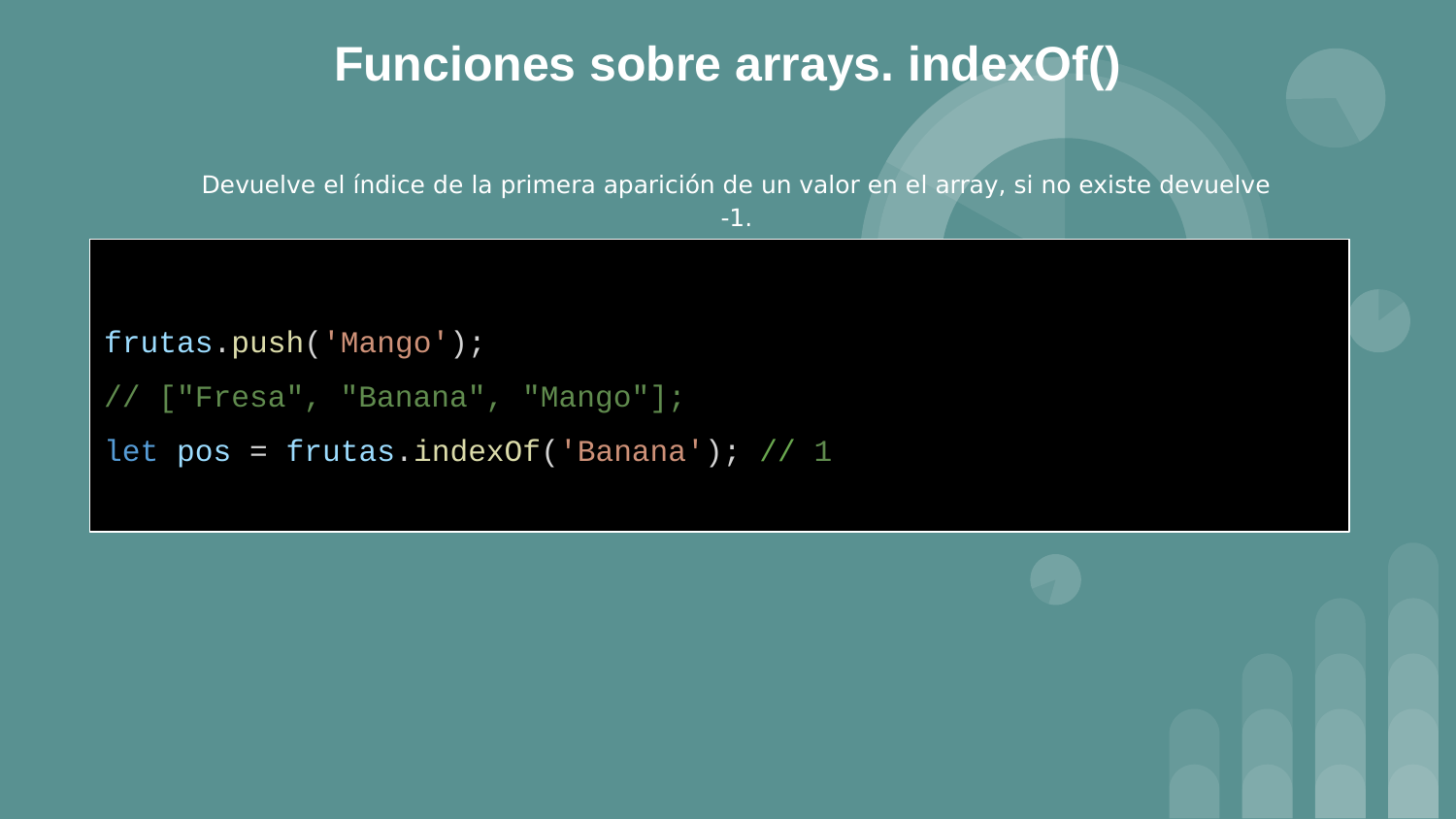

# Funciones sobre arrays. indexOf()
Devuelve el índice de la primera aparición de un valor en el array, si no existe devuelve -1.
frutas.push('Mango');
// ["Fresa", "Banana", "Mango"];
let pos = frutas.indexOf('Banana'); // 1